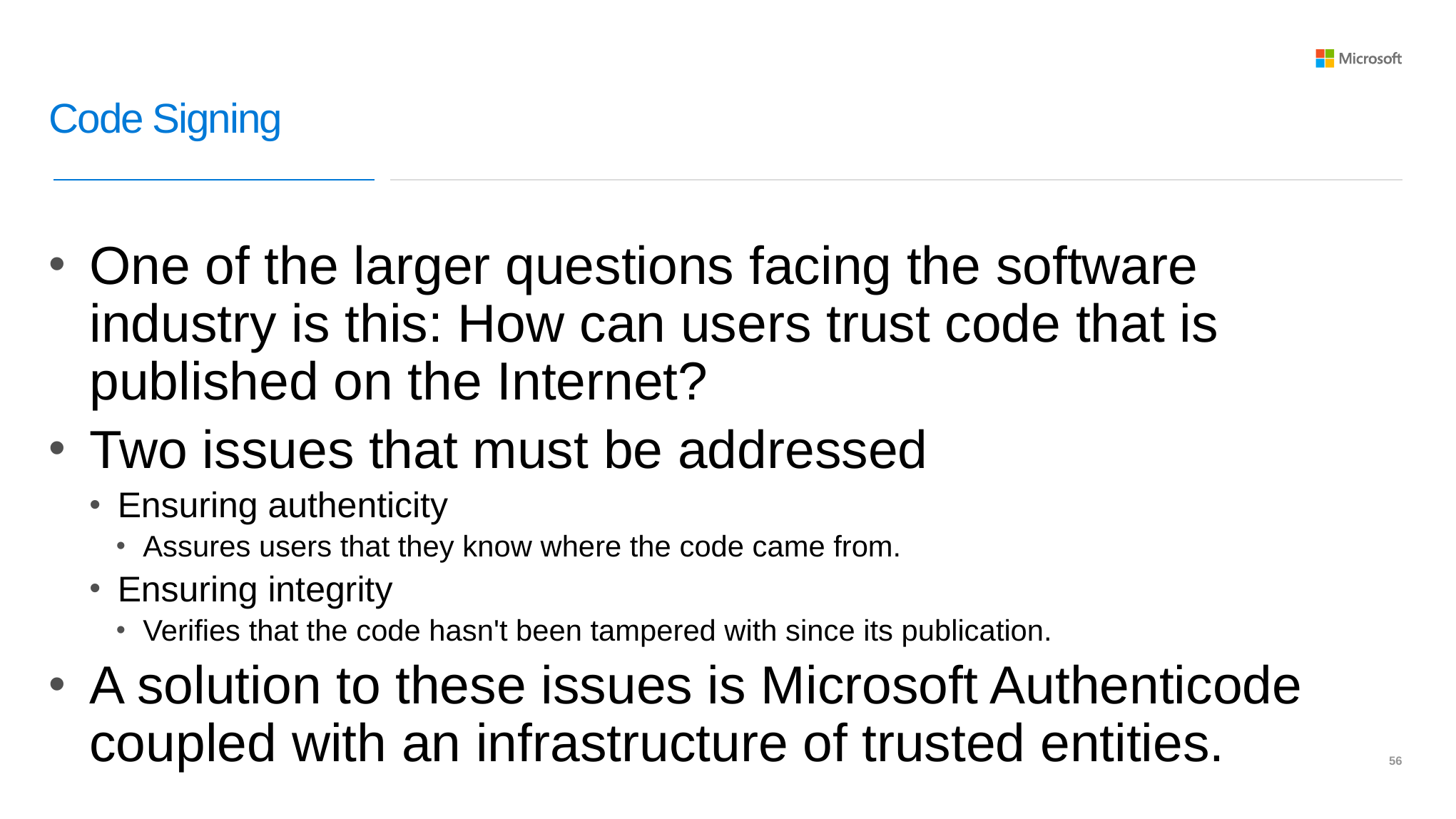

# Code Signing
One of the larger questions facing the software industry is this: How can users trust code that is published on the Internet?
Two issues that must be addressed
Ensuring authenticity
Assures users that they know where the code came from.
Ensuring integrity
Verifies that the code hasn't been tampered with since its publication.
A solution to these issues is Microsoft Authenticode coupled with an infrastructure of trusted entities.
56